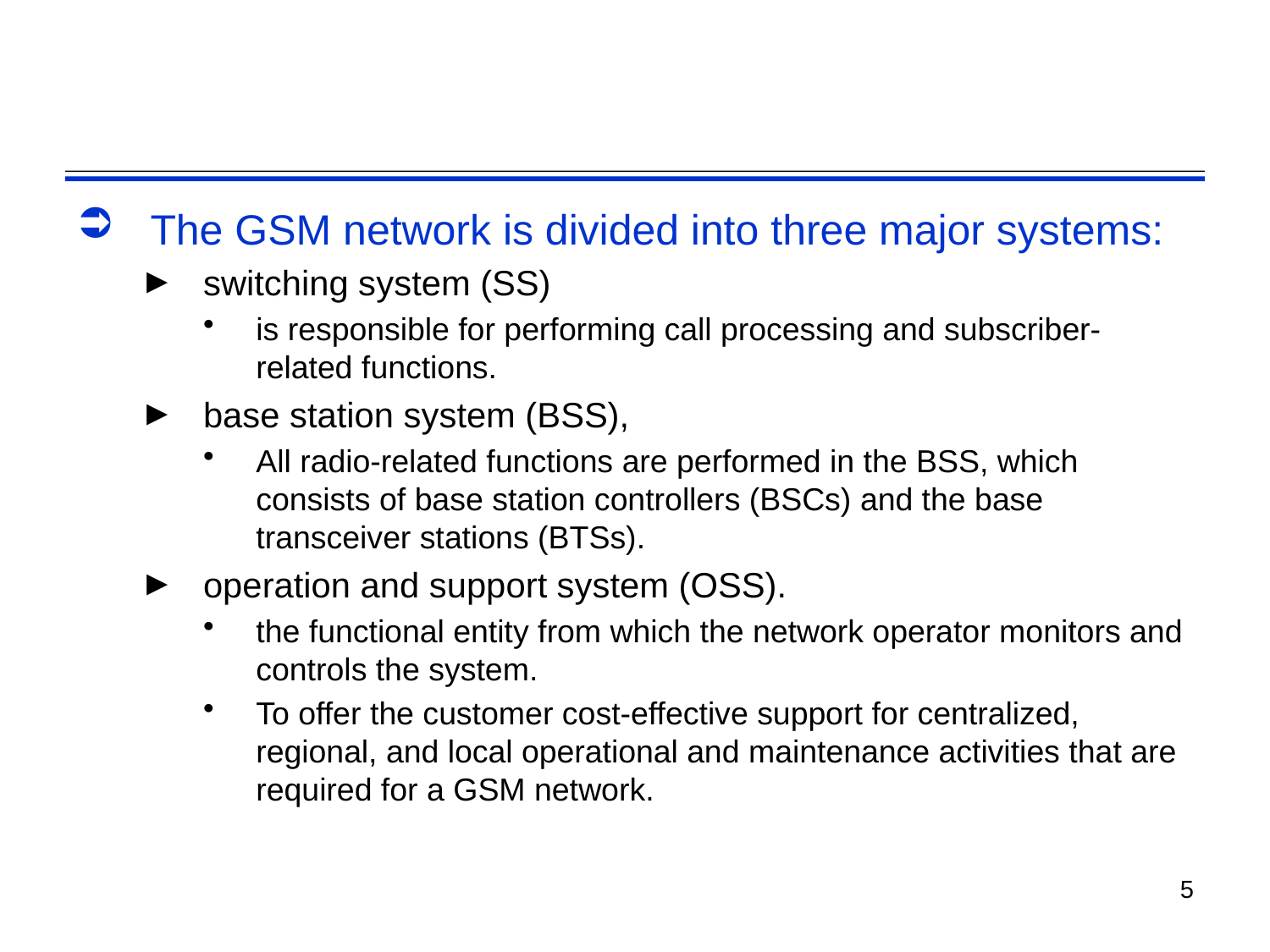

The GSM network is divided into three major systems:
switching system (SS)
is responsible for performing call processing and subscriber-related functions.
base station system (BSS),
All radio-related functions are performed in the BSS, which consists of base station controllers (BSCs) and the base transceiver stations (BTSs).
operation and support system (OSS).
the functional entity from which the network operator monitors and controls the system.
To offer the customer cost-effective support for centralized, regional, and local operational and maintenance activities that are required for a GSM network.

5